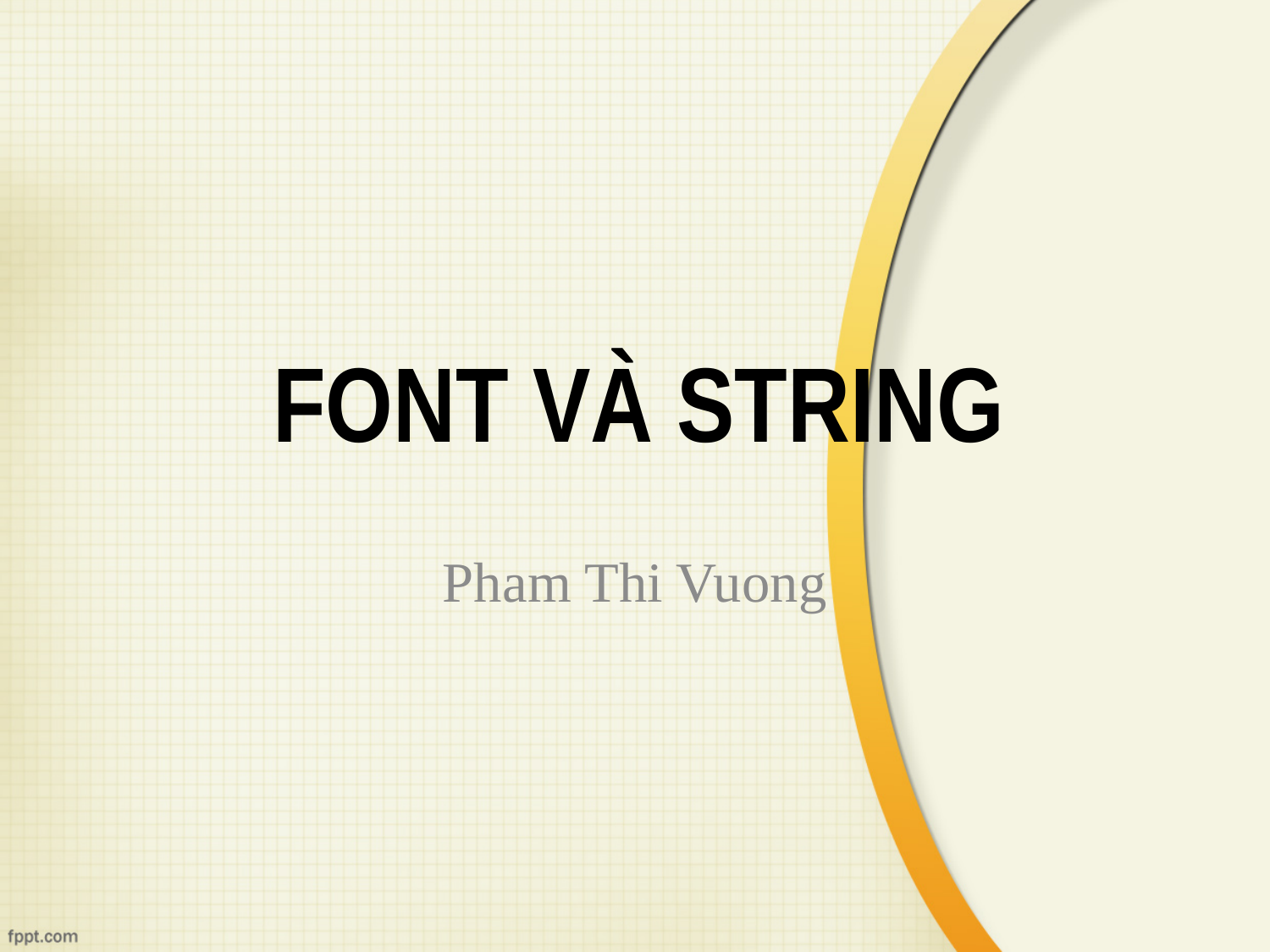

# FONT VÀ STRING
Pham Thi Vuong